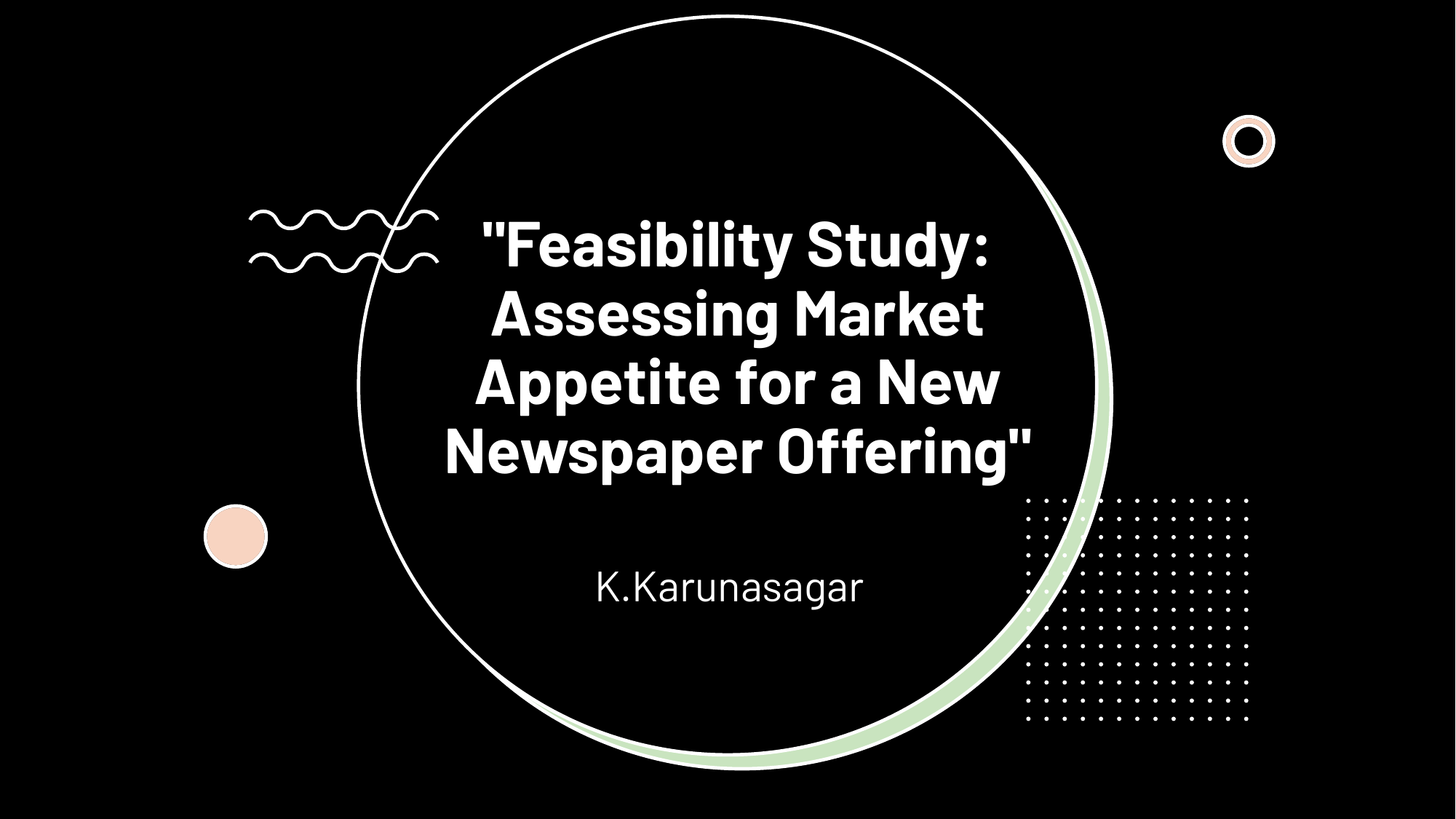

# "Feasibility Study: Assessing Market Appetite for a New Newspaper Offering"

                                                                                 K.Karunasagar